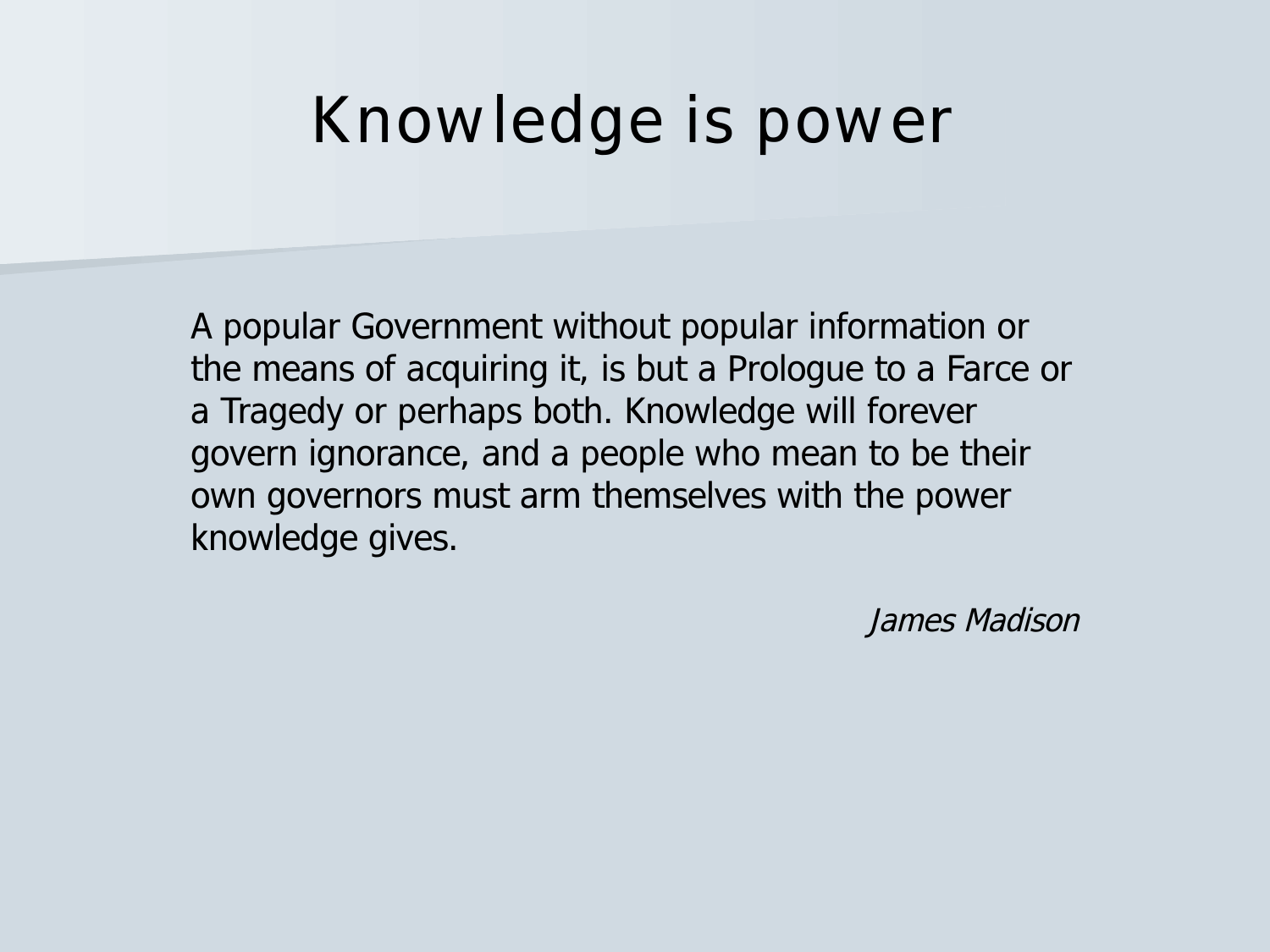

# Knowledge is power
A popular Government without popular information or the means of acquiring it, is but a Prologue to a Farce or a Tragedy or perhaps both. Knowledge will forever govern ignorance, and a people who mean to be their own governors must arm themselves with the power knowledge gives.

James Madison